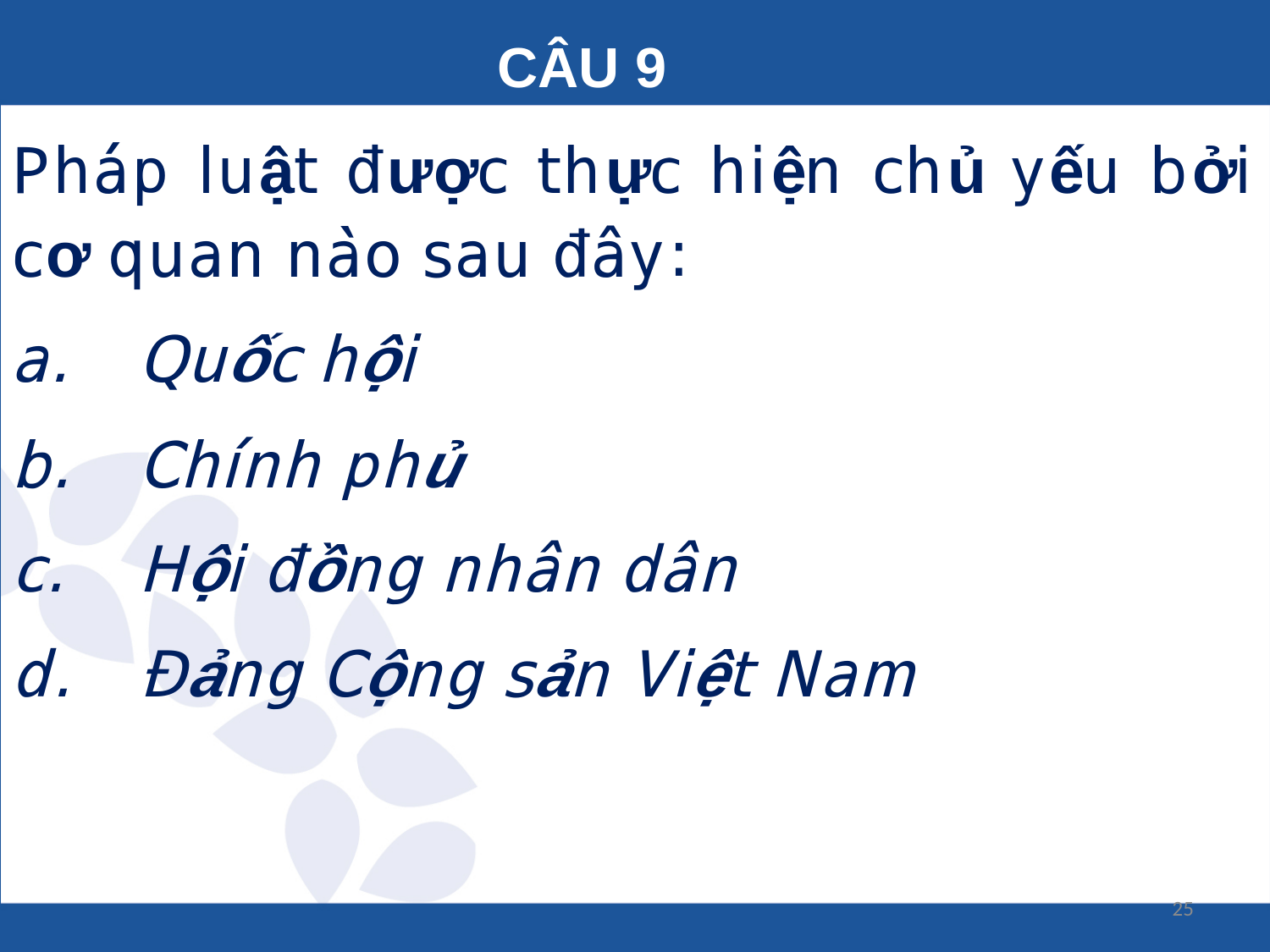

CÂU 9
Pháp luật được thực hiện chủ yếu bởi cơ quan nào sau đây:
a.	Quốc hội
b.	Chính phủ
c.	Hội đồng nhân dân
d.	Đảng Cộng sản Việt Nam
25